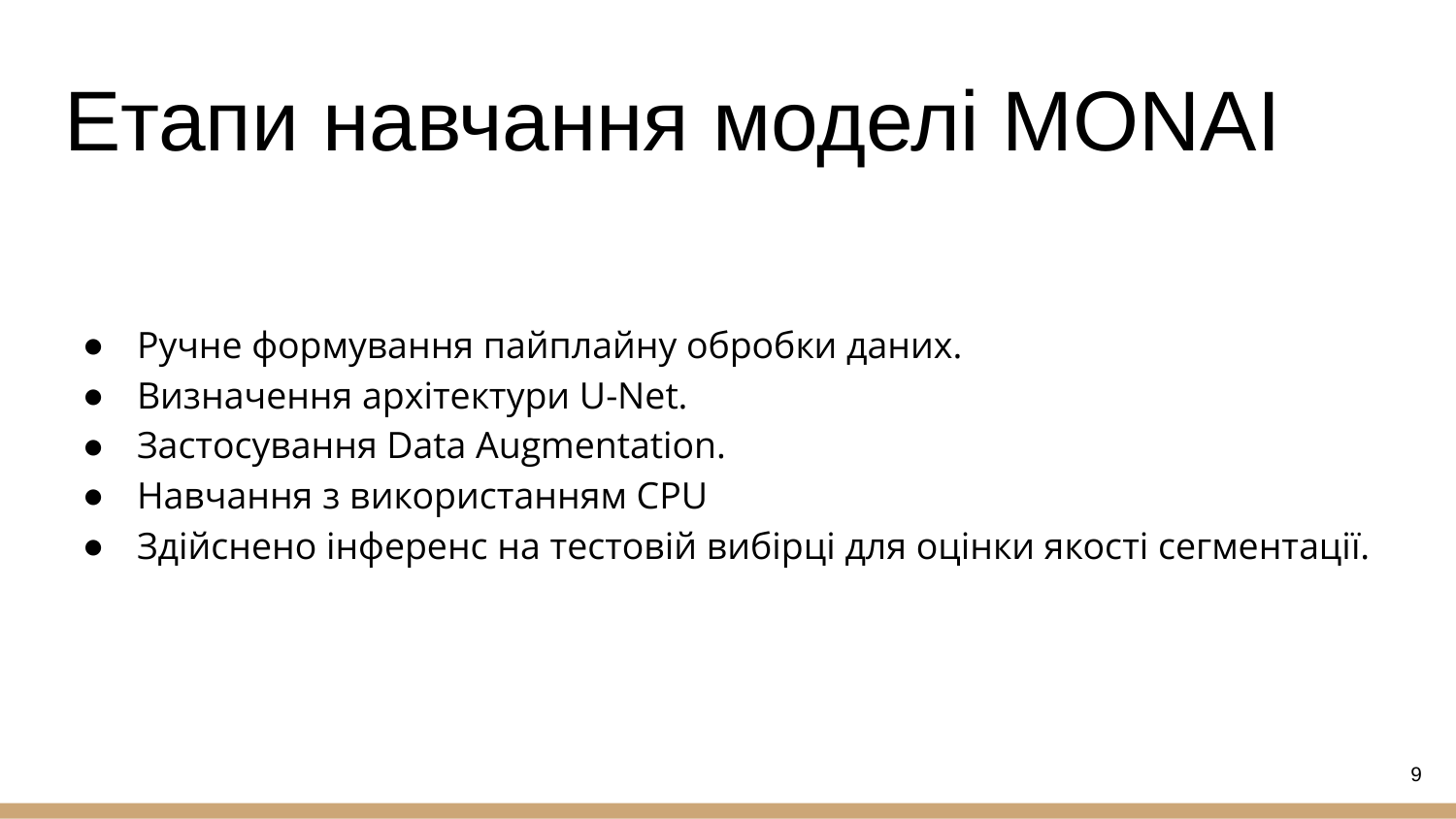

# Етапи навчання моделі MONAI
Ручне формування пайплайну обробки даних.
Визначення архітектури U-Net.
Застосування Data Augmentation.
Навчання з використанням CPU
Здійснено інференс на тестовій вибірці для оцінки якості сегментації.

9